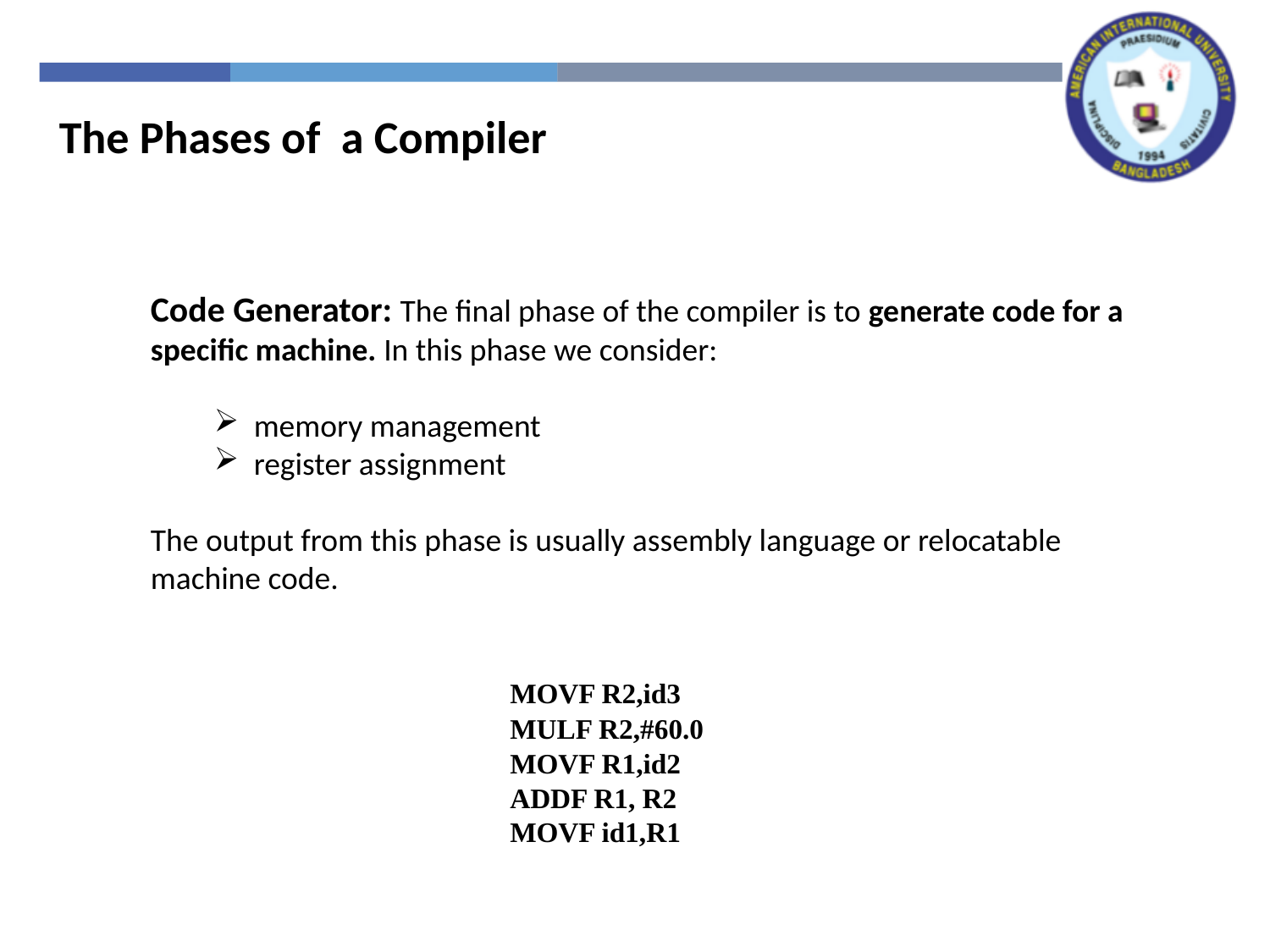

The Phases of  a Compiler

Code Generator: The final phase of the compiler is to generate code for a specific machine. In this phase we consider:

memory management
register assignment

The output from this phase is usually assembly language or relocatable machine code.

MOVF R2,id3
MULF R2,#60.0
MOVF R1,id2
ADDF R1, R2
MOVF id1,R1